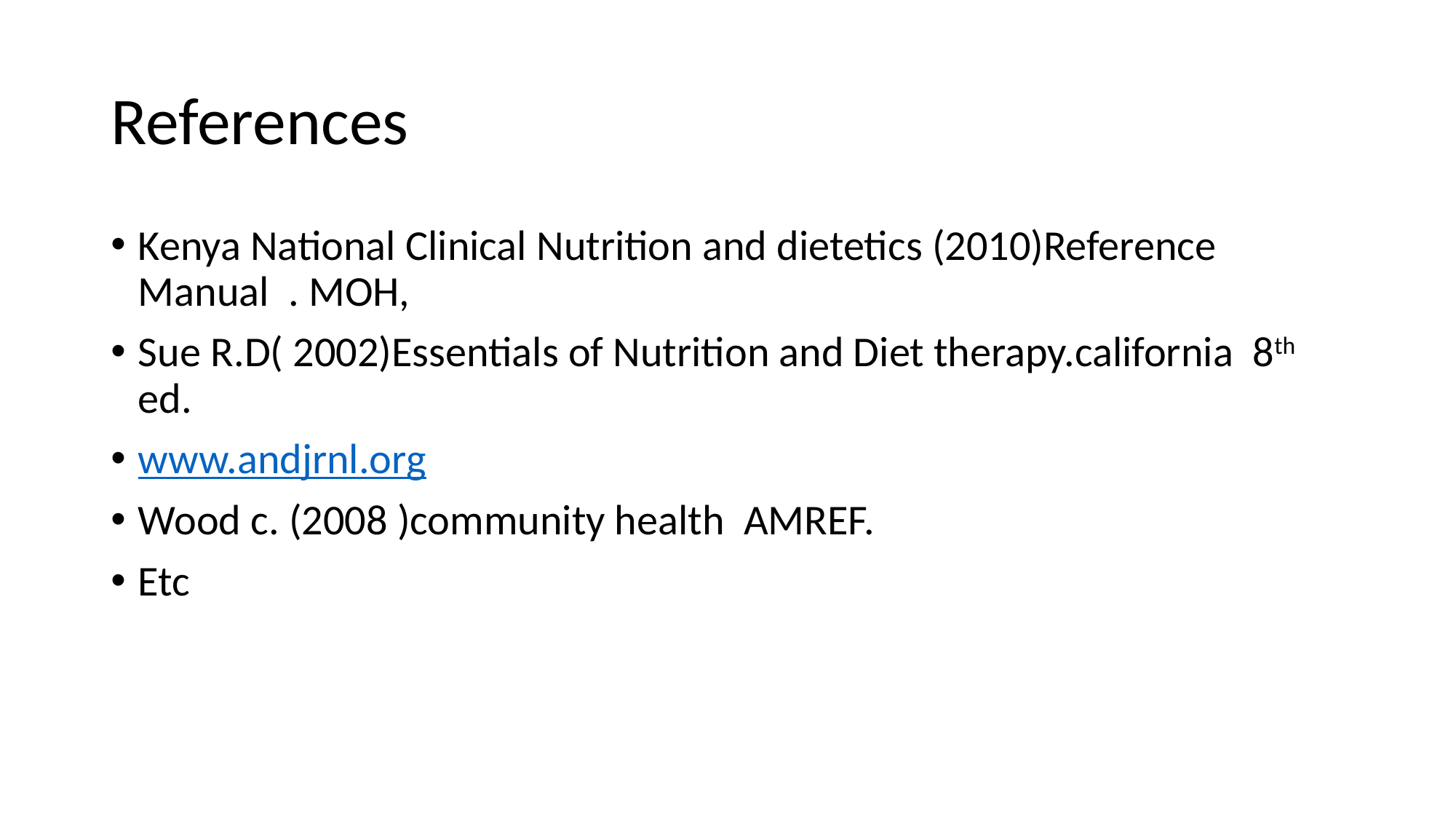

# References
Kenya National Clinical Nutrition and dietetics (2010)Reference Manual  . MOH,
Sue R.D( 2002)Essentials of Nutrition and Diet therapy.california  8th ed.
www.andjrnl.org
Wood c. (2008 )community health  AMREF.
Etc